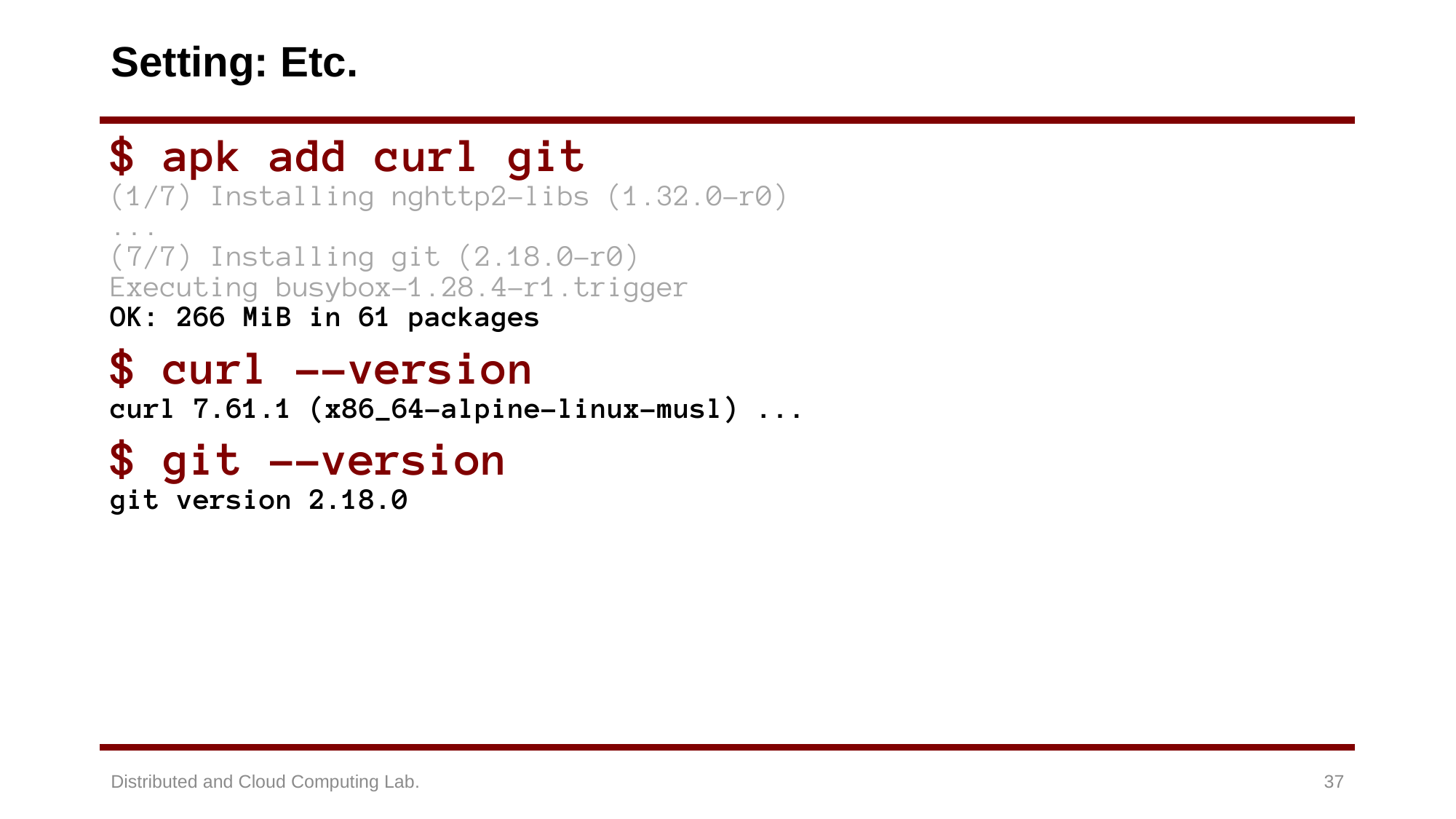

# Setting: Etc.

$ apk add curl git
(1/7) Installing nghttp2-libs (1.32.0-r0)
...
(7/7) Installing git (2.18.0-r0)
Executing busybox-1.28.4-r1.trigger
OK: 266 MiB in 61 packages

$ curl --version
curl 7.61.1 (x86_64-alpine-linux-musl) ...

$ git --version
git version 2.18.0

Distributed and Cloud Computing Lab.
37